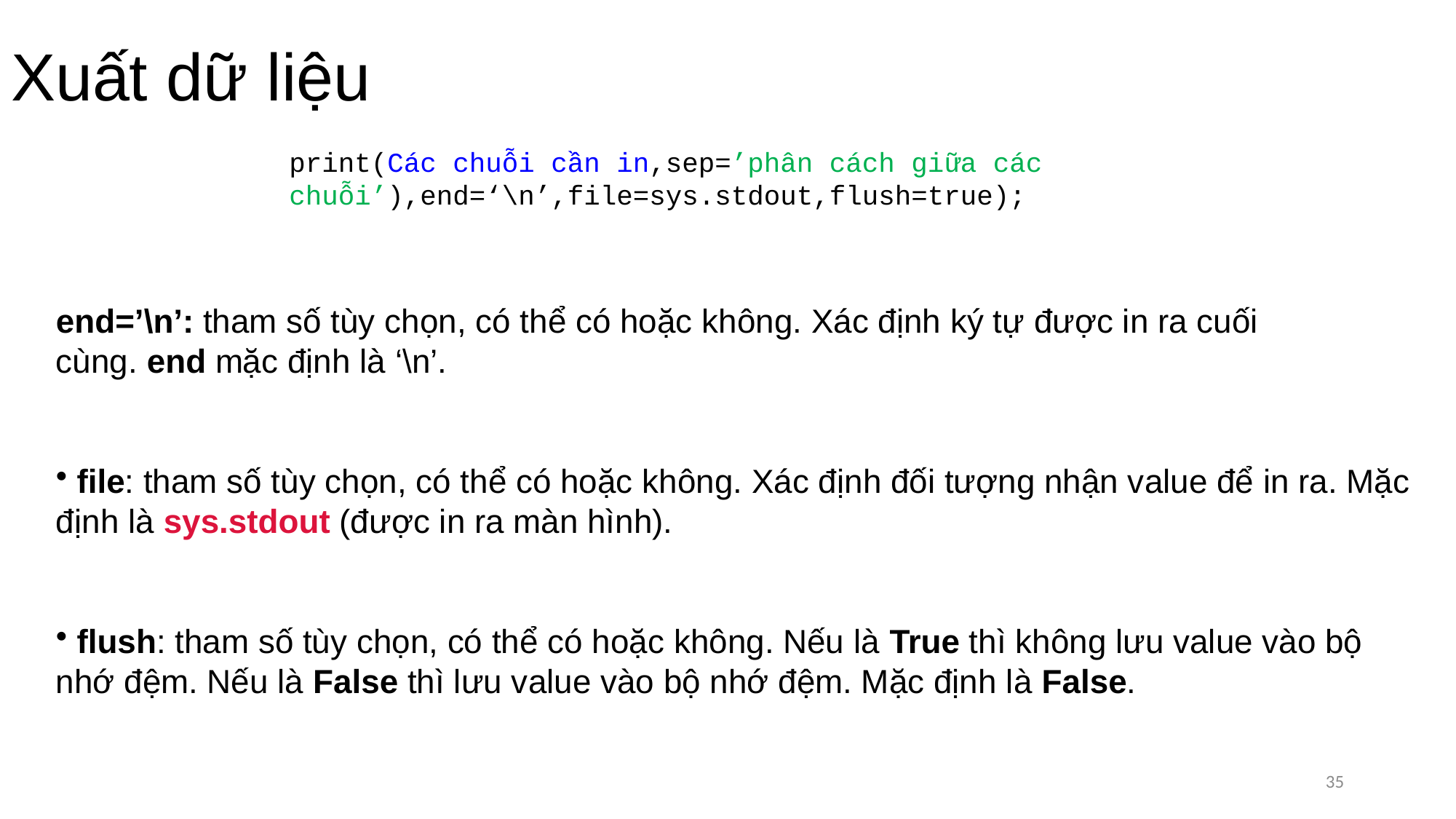

# Xuất dữ liệu
print(Các chuỗi cần in,sep=’phân cách giữa các chuỗi’),end=‘\n’,file=sys.stdout,flush=true);
end=’\n’: tham số tùy chọn, có thể có hoặc không. Xác định ký tự được in ra cuối cùng. end mặc định là ‘\n’.

 file: tham số tùy chọn, có thể có hoặc không. Xác định đối tượng nhận value để in ra. Mặc định là sys.stdout (được in ra màn hình).

 flush: tham số tùy chọn, có thể có hoặc không. Nếu là True thì không lưu value vào bộ nhớ đệm. Nếu là False thì lưu value vào bộ nhớ đệm. Mặc định là False.
35